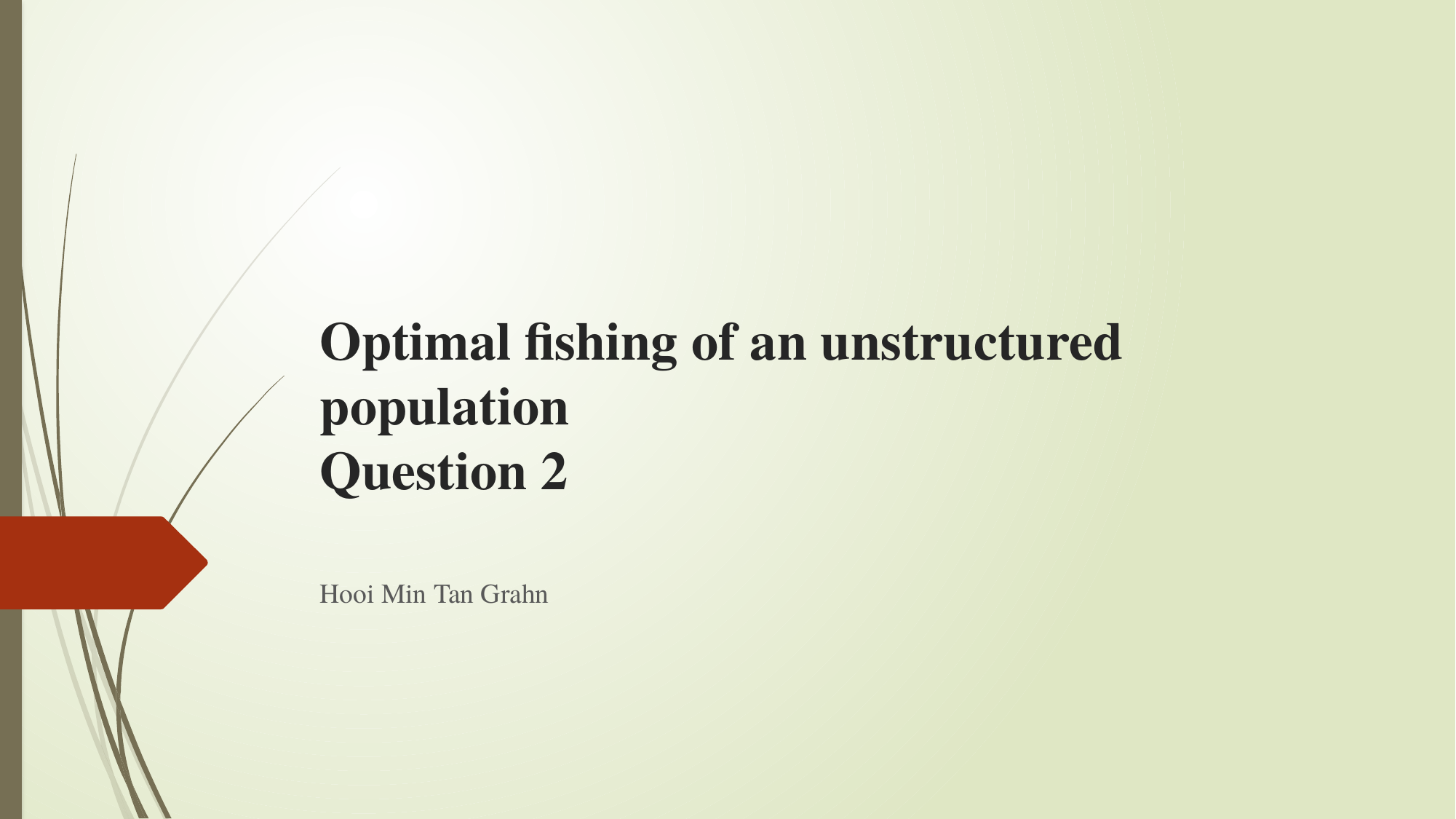

# Optimal fishing of an unstructured population  Question 2
Hooi Min Tan Grahn